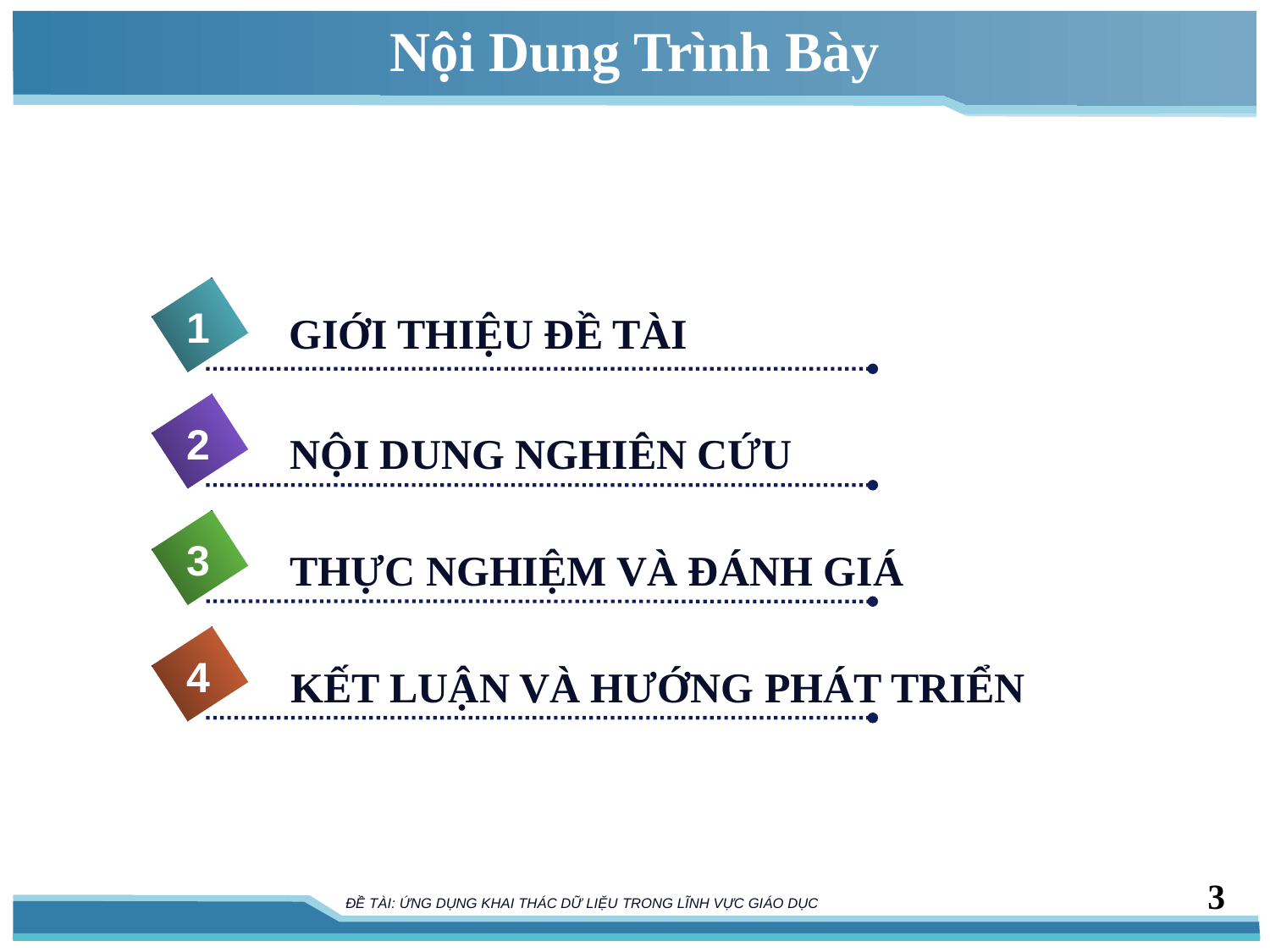

# Nội Dung Trình Bày

1
GIỚI THIỆU ĐỀ TÀI

2
NỘI DUNG NGHIÊN CỨU

3
THỰC NGHIỆM VÀ ĐÁNH GIÁ

4
KẾT LUẬN VÀ HƯỚNG PHÁT TRIỂN

3